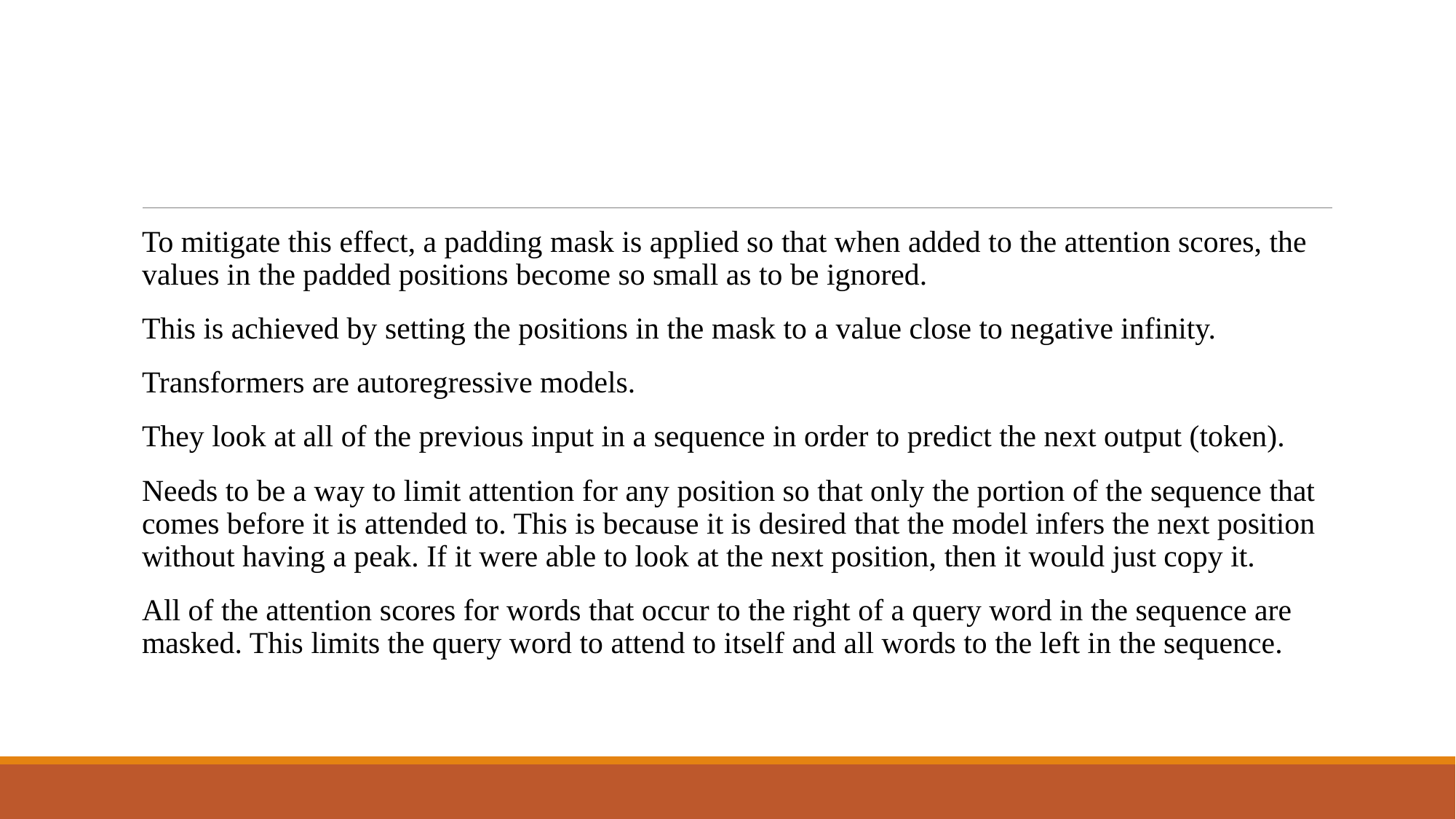

#
To mitigate this effect, a padding mask is applied so that when added to the attention scores, the values in the padded positions become so small as to be ignored.
This is achieved by setting the positions in the mask to a value close to negative infinity.
Transformers are autoregressive models.
They look at all of the previous input in a sequence in order to predict the next output (token).
Needs to be a way to limit attention for any position so that only the portion of the sequence that comes before it is attended to. This is because it is desired that the model infers the next position without having a peak. If it were able to look at the next position, then it would just copy it.
All of the attention scores for words that occur to the right of a query word in the sequence are masked. This limits the query word to attend to itself and all words to the left in the sequence.